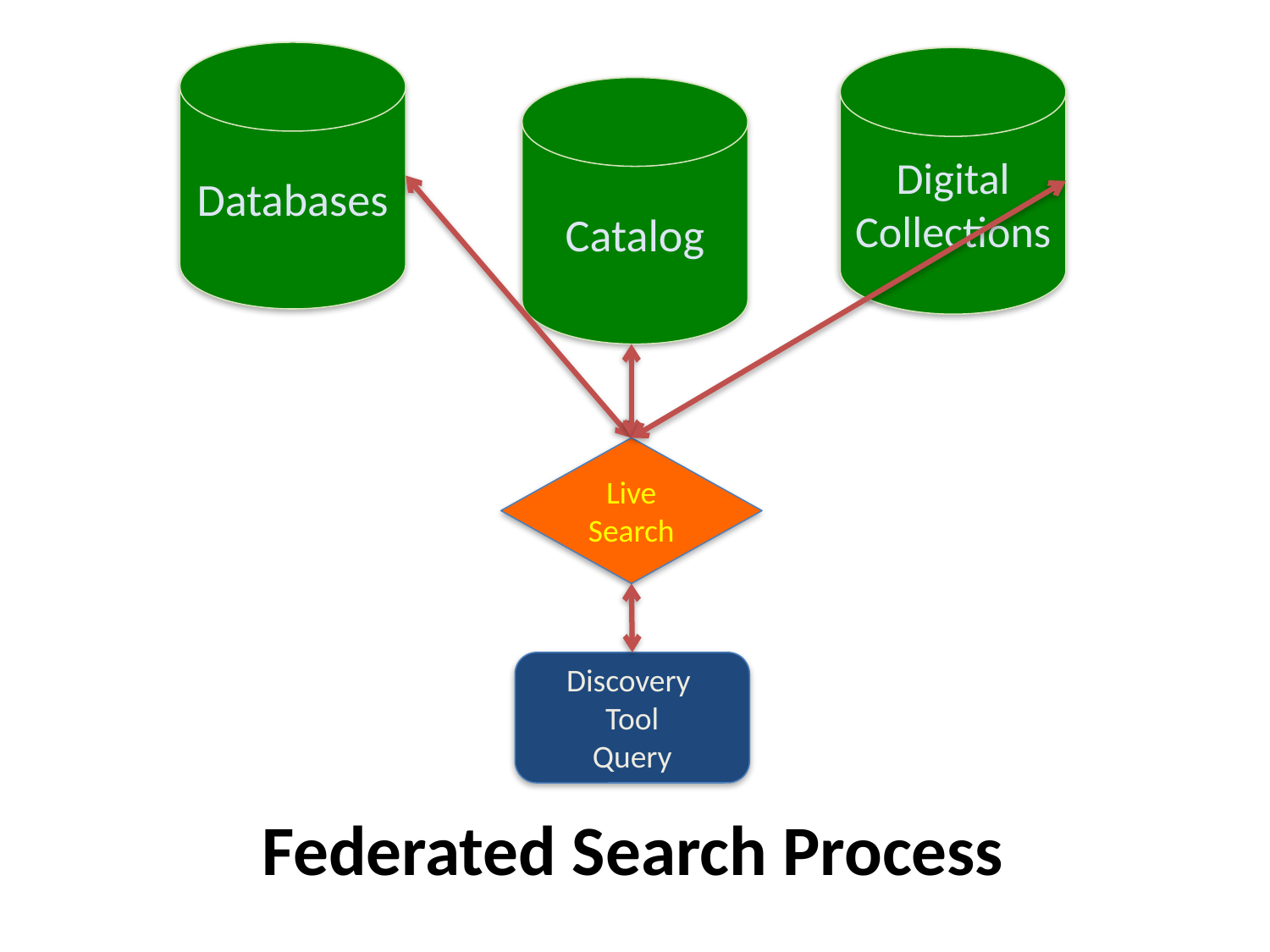

Databases
Digital Collections
Catalog
Live Search
Discovery
Tool
Query
Federated Search Process